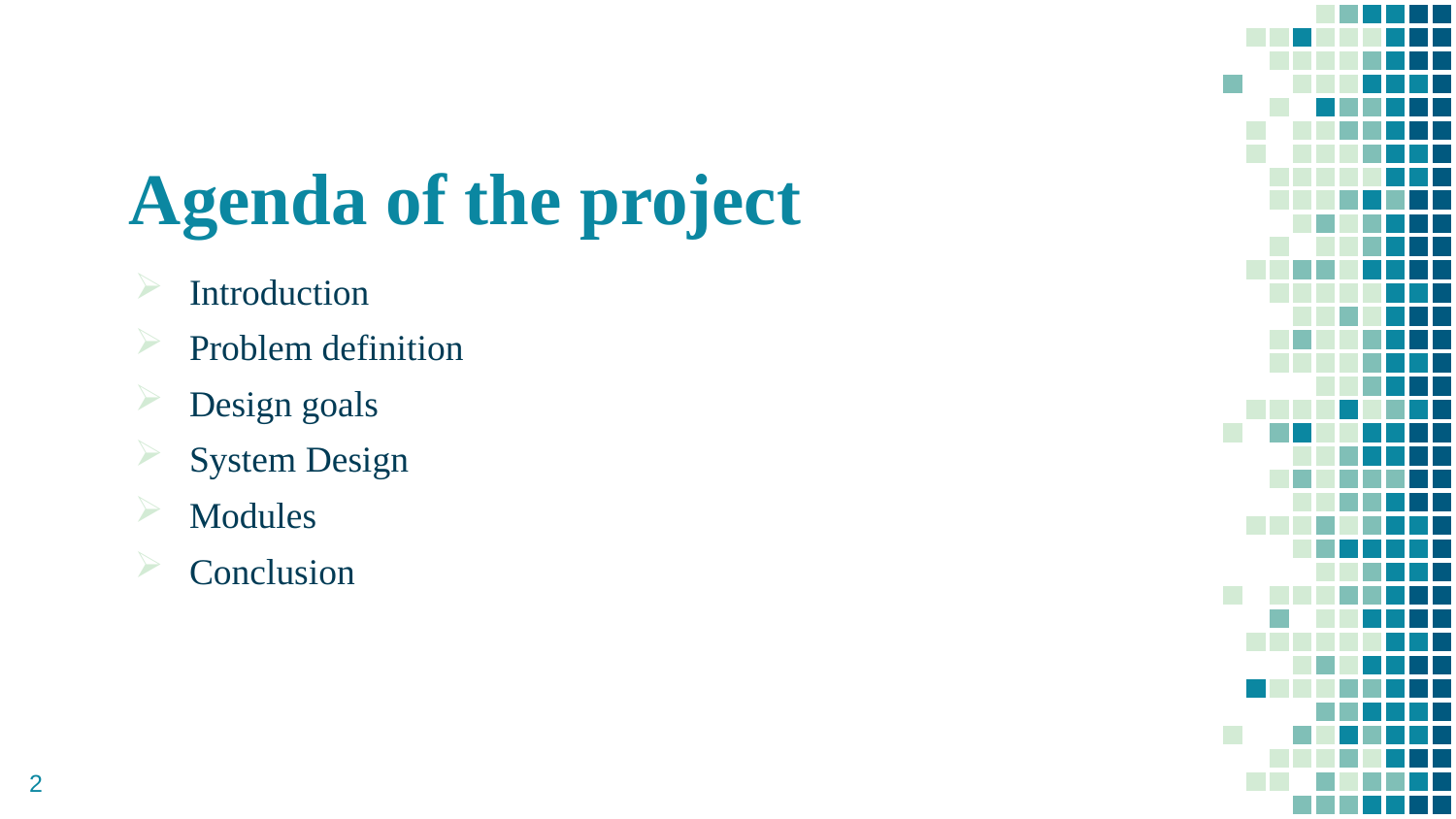

# Agenda of the project
Introduction
Problem definition
Design goals
System Design
Modules
Conclusion

2